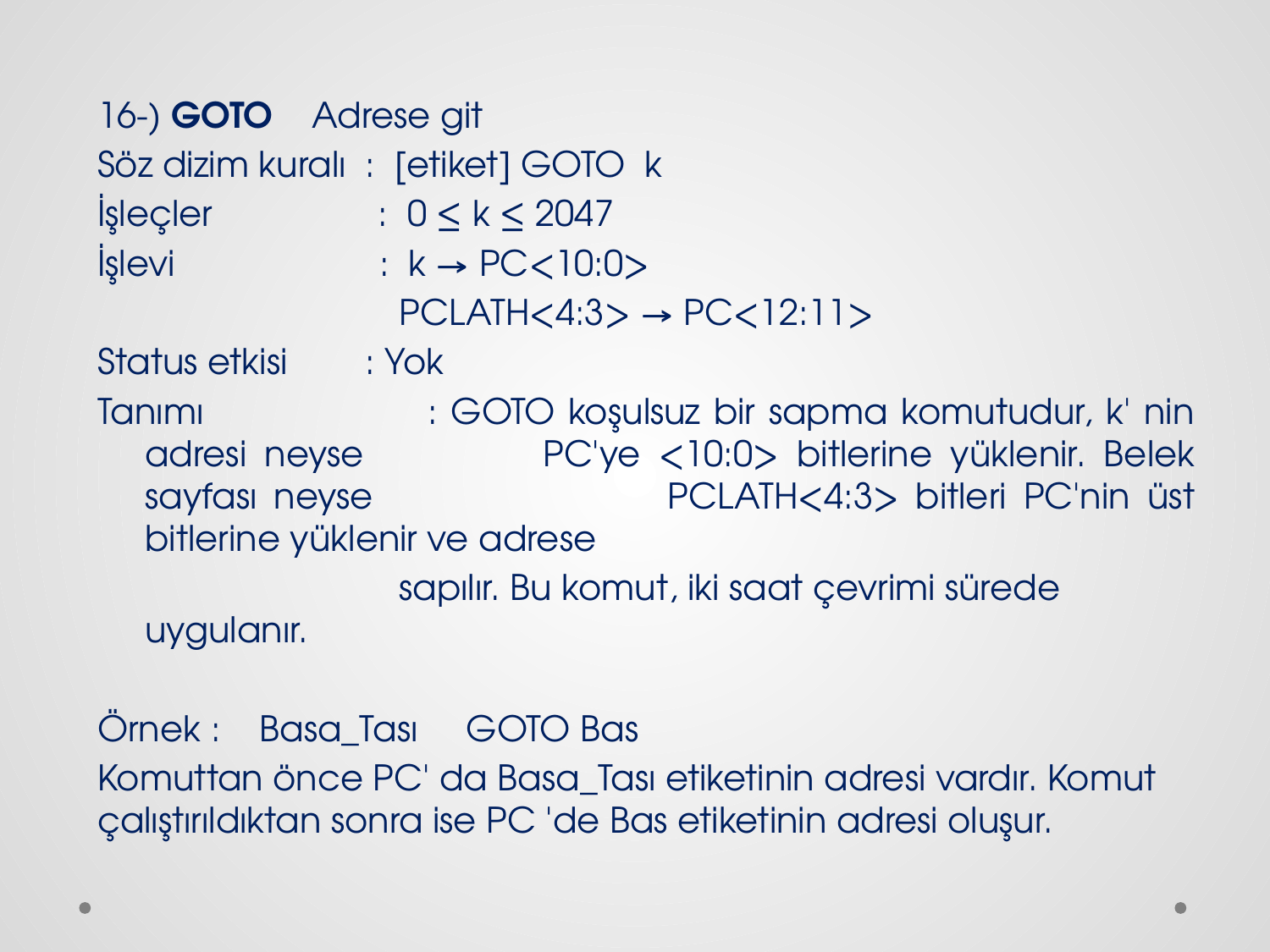

16-) GOTO    Adrese git
Söz dizim kuralı  :  [etiket] GOTO  k
İşleçler                 :  0 ≤ k ≤ 2047
İşlevi                     :  k → PC<10:0>
        		PCLATH<4:3> → PC<12:11>
Status etkisi        : Yok
Tanımı                 : GOTO koşulsuz bir sapma komutudur, k' nin adresi neyse 		PC'ye <10:0> bitlerine yüklenir. Belek sayfası neyse 			PCLATH<4:3> bitleri PC'nin üst bitlerine yüklenir ve adrese
			sapılır. Bu komut, iki saat çevrimi sürede  uygulanır.

Örnek :    Basa_Tası     GOTO Bas
Komuttan önce PC' da Basa_Tası etiketinin adresi vardır. Komut çalıştırıldıktan sonra ise PC 'de Bas etiketinin adresi oluşur.